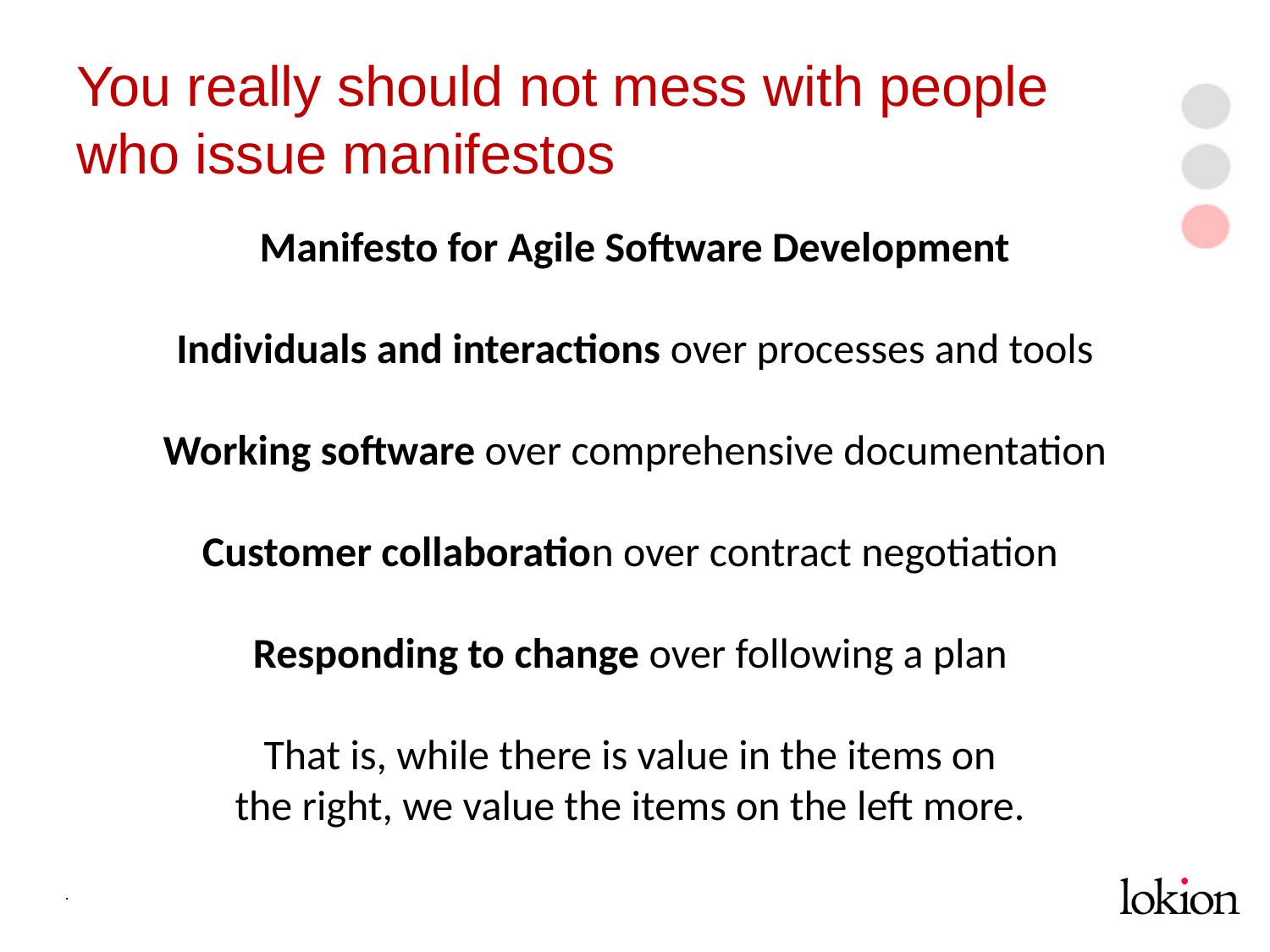

# You really should not mess with people who issue manifestos
Manifesto for Agile Software Development

Individuals and interactions over processes and tools
Working software over comprehensive documentation
Customer collaboration over contract negotiation
Responding to change over following a plan
That is, while there is value in the items on
the right, we value the items on the left more.